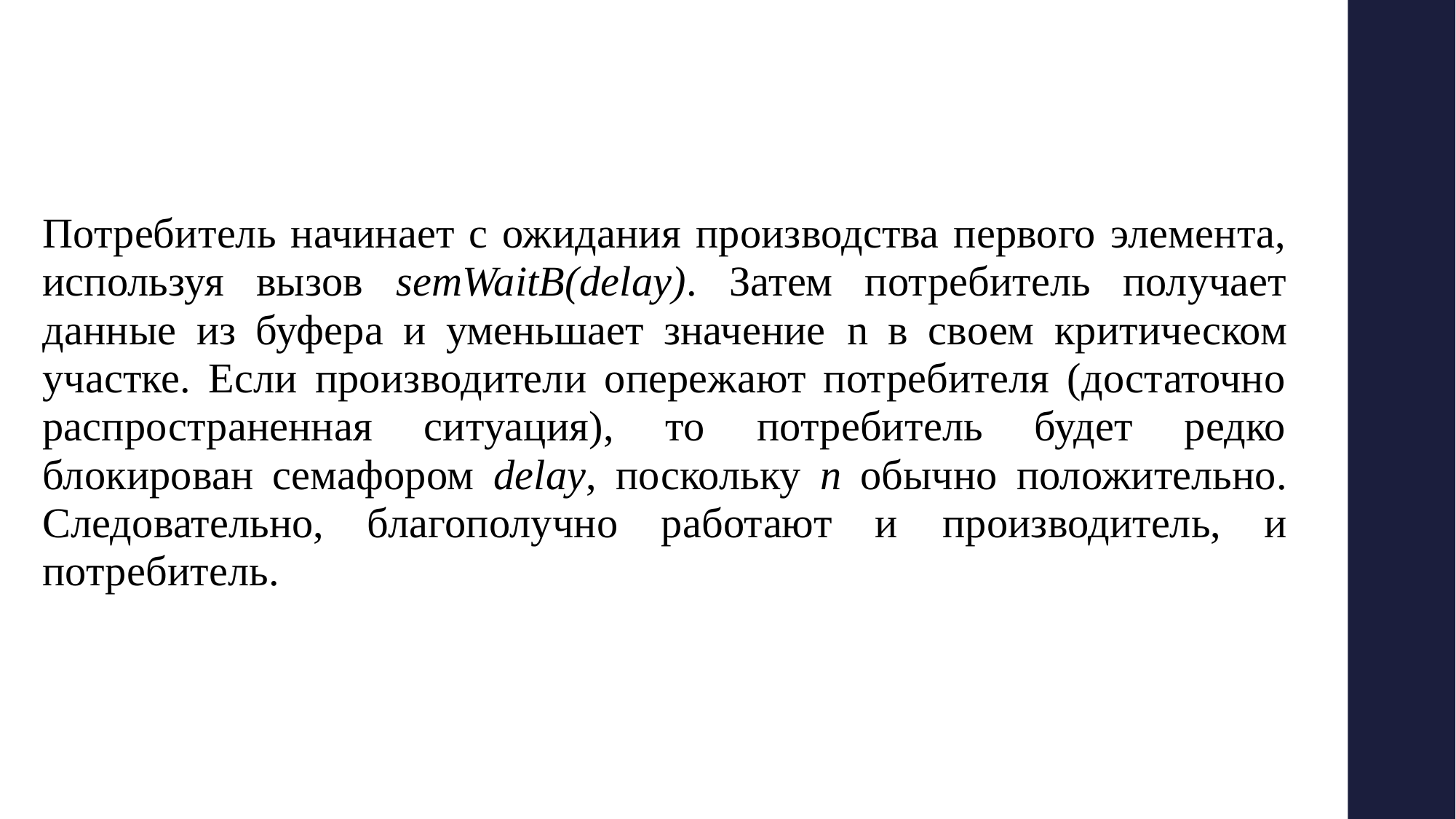

Потребитель начинает с ожидания производства первого элемента, используя вызов semWaitB(delay). Затем потребитель получает данные из буфера и уменьшает значение n в своем критическом участке. Если производители опережают потребителя (достаточно распространенная ситуация), то потребитель будет редко блокирован семафором delay, поскольку n обычно положительно. Следовательно, благополучно работают и производитель, и потребитель.